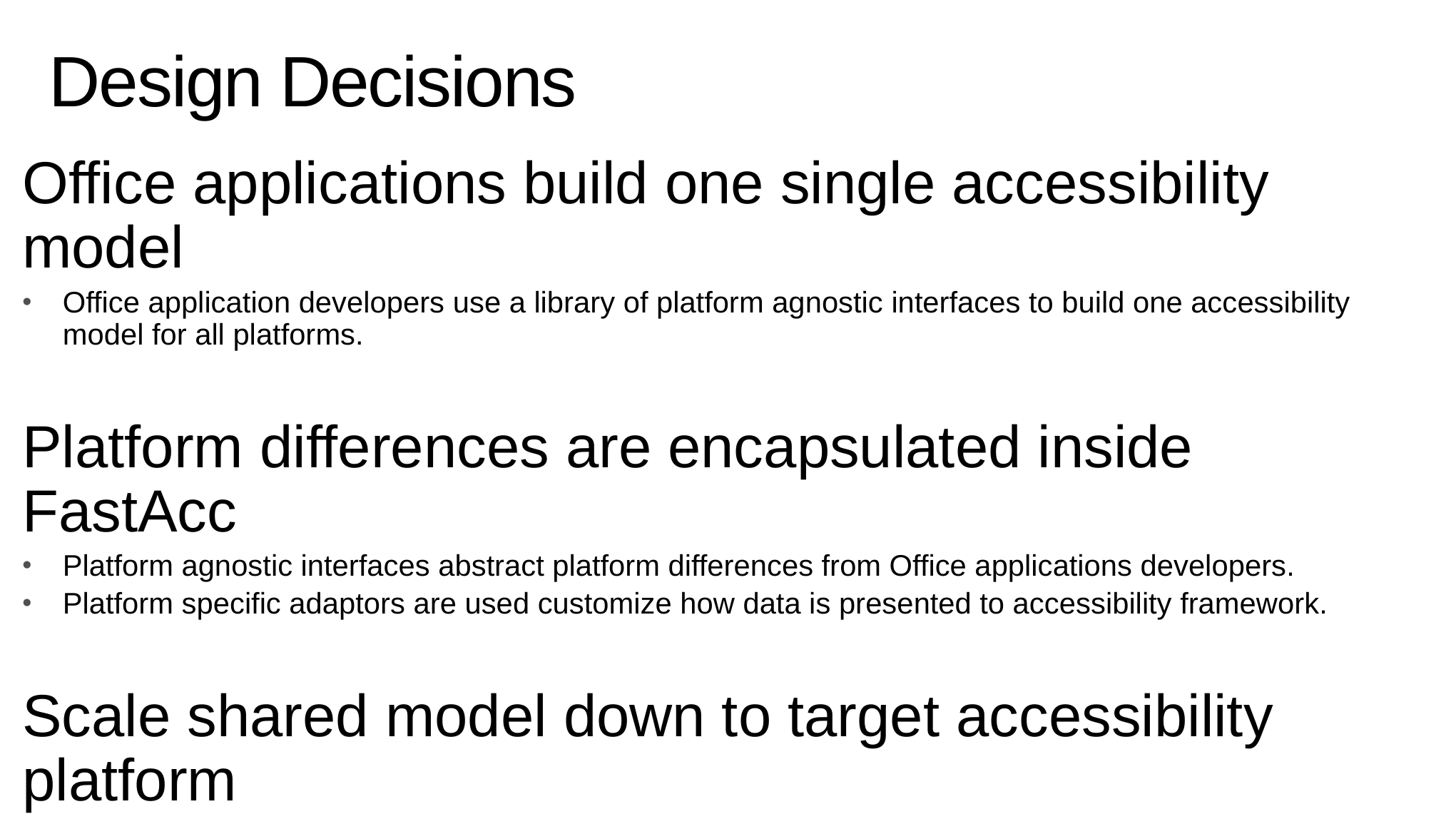

# Design Decisions
Office applications build one single accessibility model
Office application developers use a library of platform agnostic interfaces to build one accessibility model for all platforms.

Platform differences are encapsulated inside FastAcc
Platform agnostic interfaces abstract platform differences from Office applications developers.
Platform specific adaptors are used customize how data is presented to accessibility framework.

Scale shared model down to target accessibility platform
The model built by the Office application can comprehensively represent all the accessibility information expected on all platforms.
The appropriate scaled-down model is exposed based on the target platform.